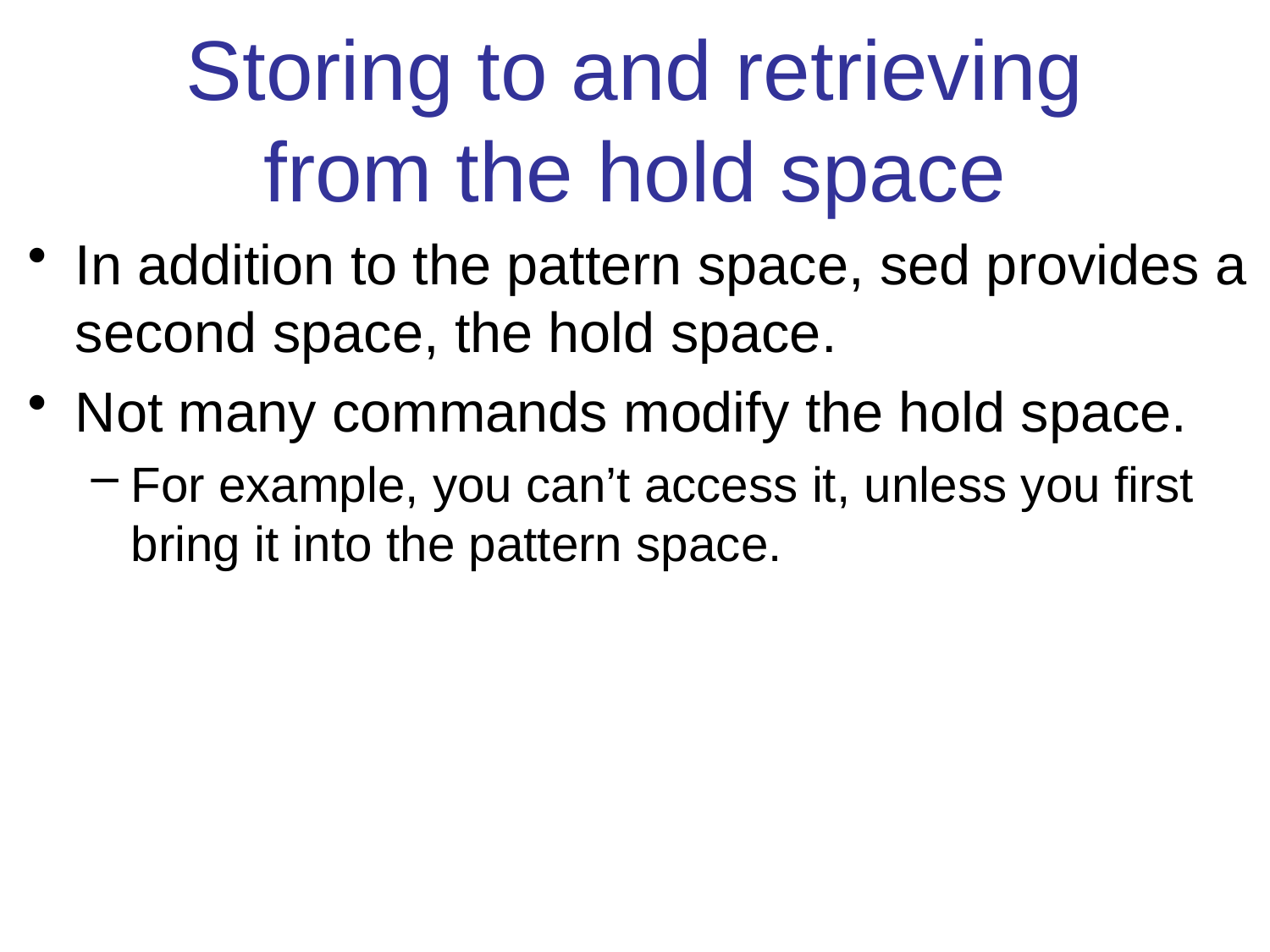

# Storing to and retrieving from the hold space
In addition to the pattern space, sed provides a second space, the hold space.
Not many commands modify the hold space.
For example, you can’t access it, unless you first bring it into the pattern space.